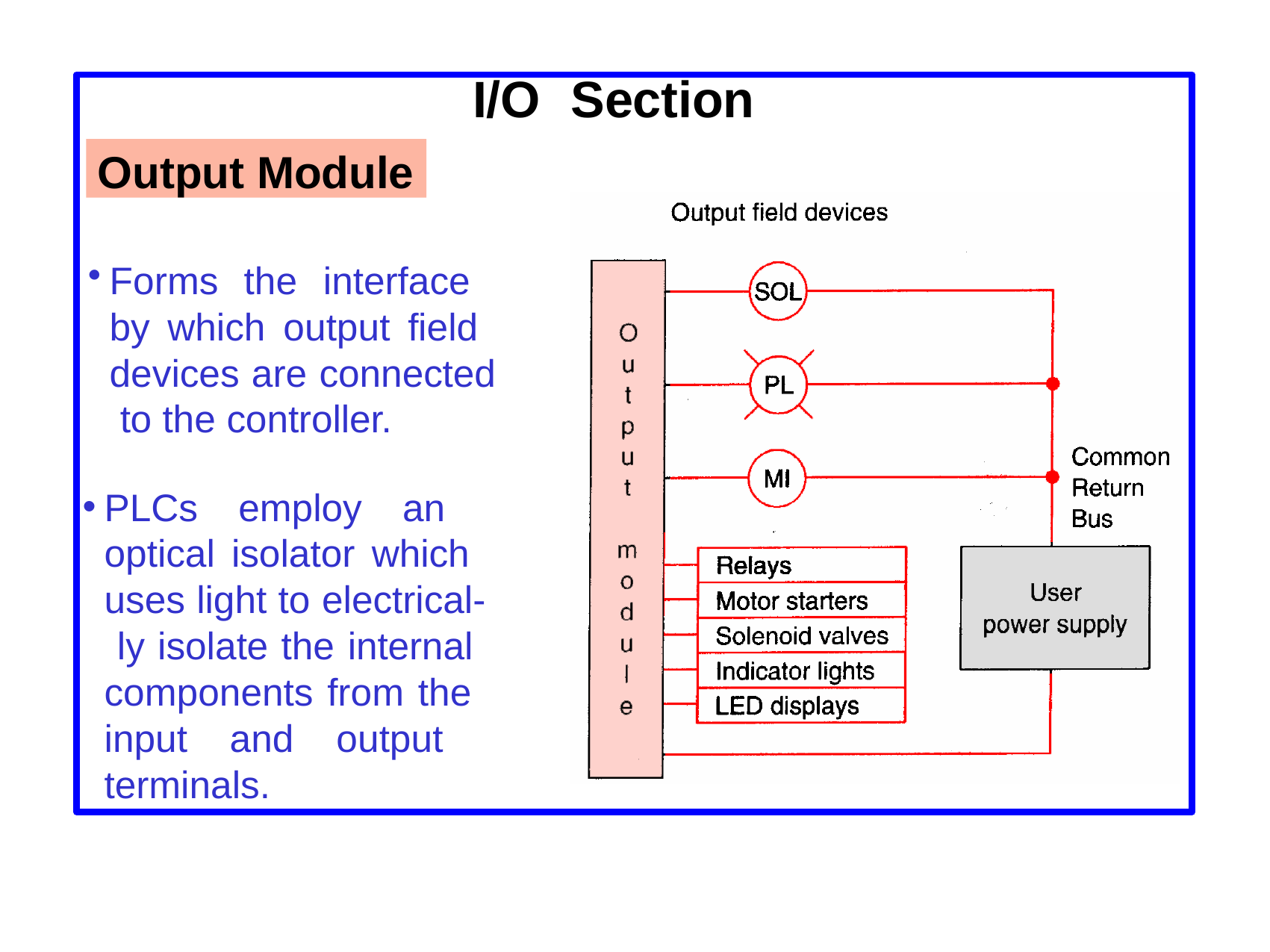

# I/O	Section
Output Module

Forms the interface  by which output field  devices are connected  to the controller.

PLCs employ an  optical isolator which  uses light to electrical-  ly isolate the internal  components from the  input and output  terminals.